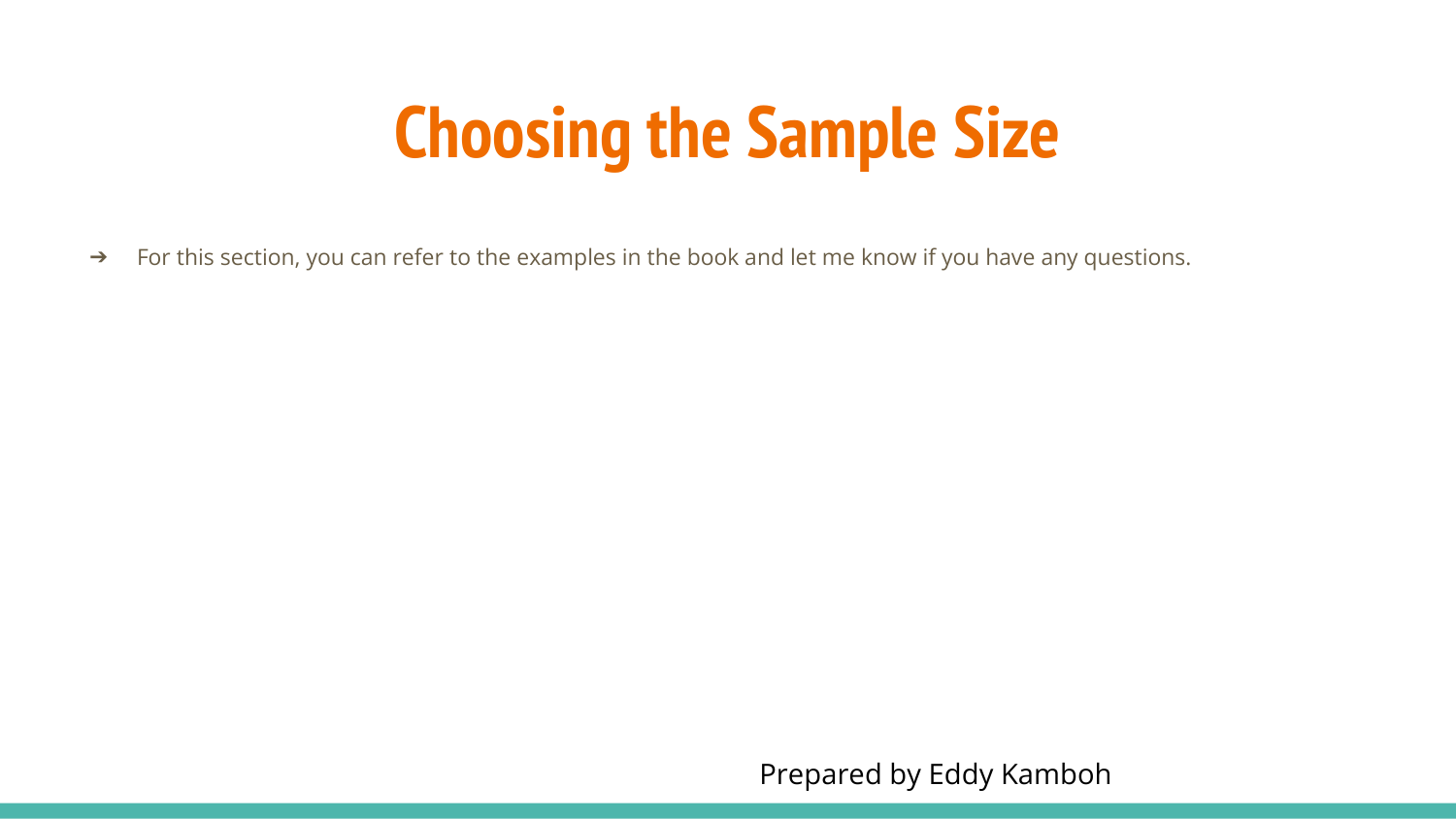

# Choosing the Sample Size
For this section, you can refer to the examples in the book and let me know if you have any questions.